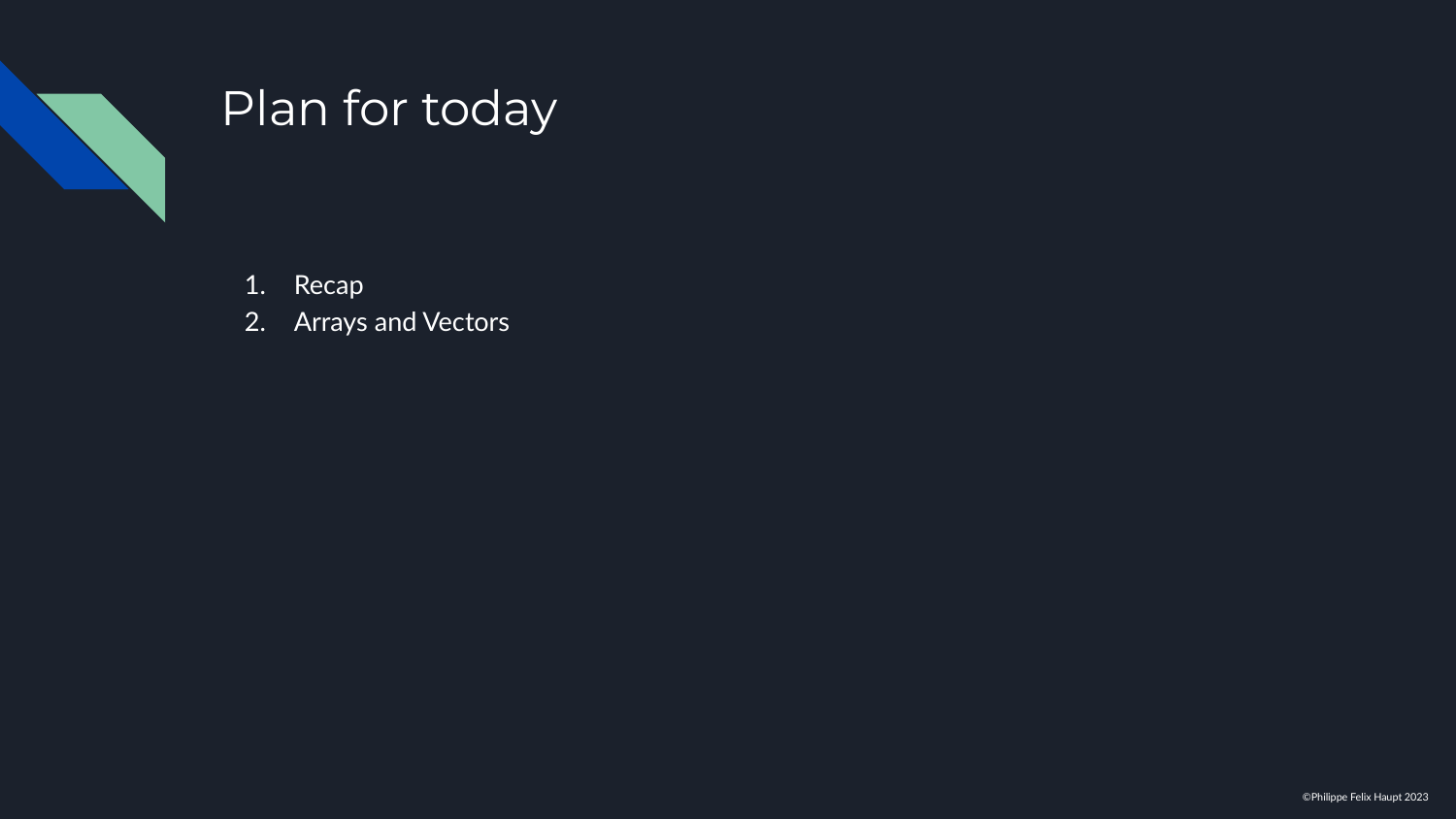

# Plan for today
Recap
Arrays and Vectors
©Philippe Felix Haupt 2023